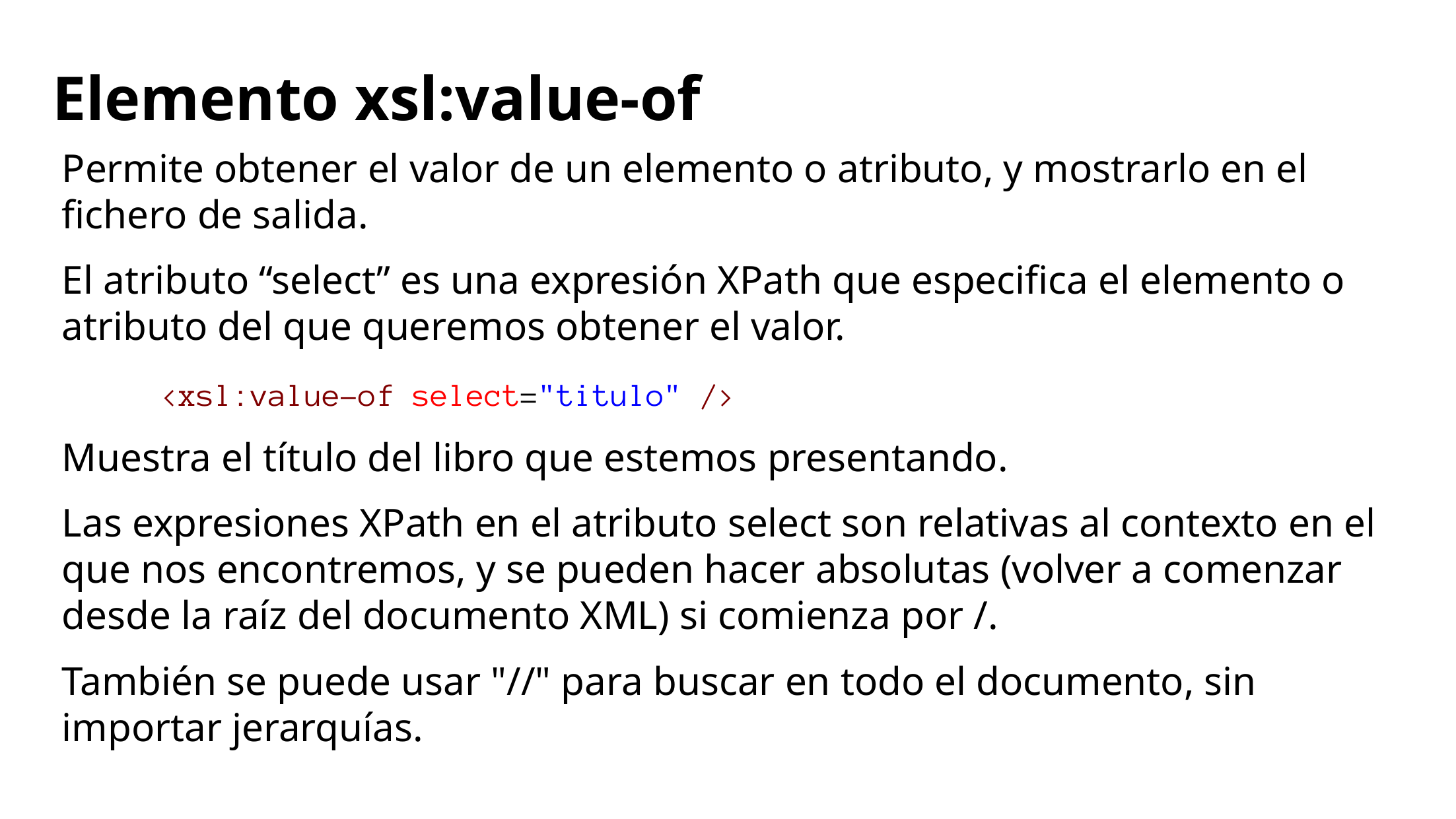

# Elemento xsl:value-of
Permite obtener el valor de un elemento o atributo, y mostrarlo en el fichero de salida.
El atributo “select” es una expresión XPath que especifica el elemento o atributo del que queremos obtener el valor.
	<xsl:value-of select="titulo" />
Muestra el título del libro que estemos presentando.
Las expresiones XPath en el atributo select son relativas al contexto en el que nos encontremos, y se pueden hacer absolutas (volver a comenzar desde la raíz del documento XML) si comienza por /.
También se puede usar "//" para buscar en todo el documento, sin importar jerarquías.